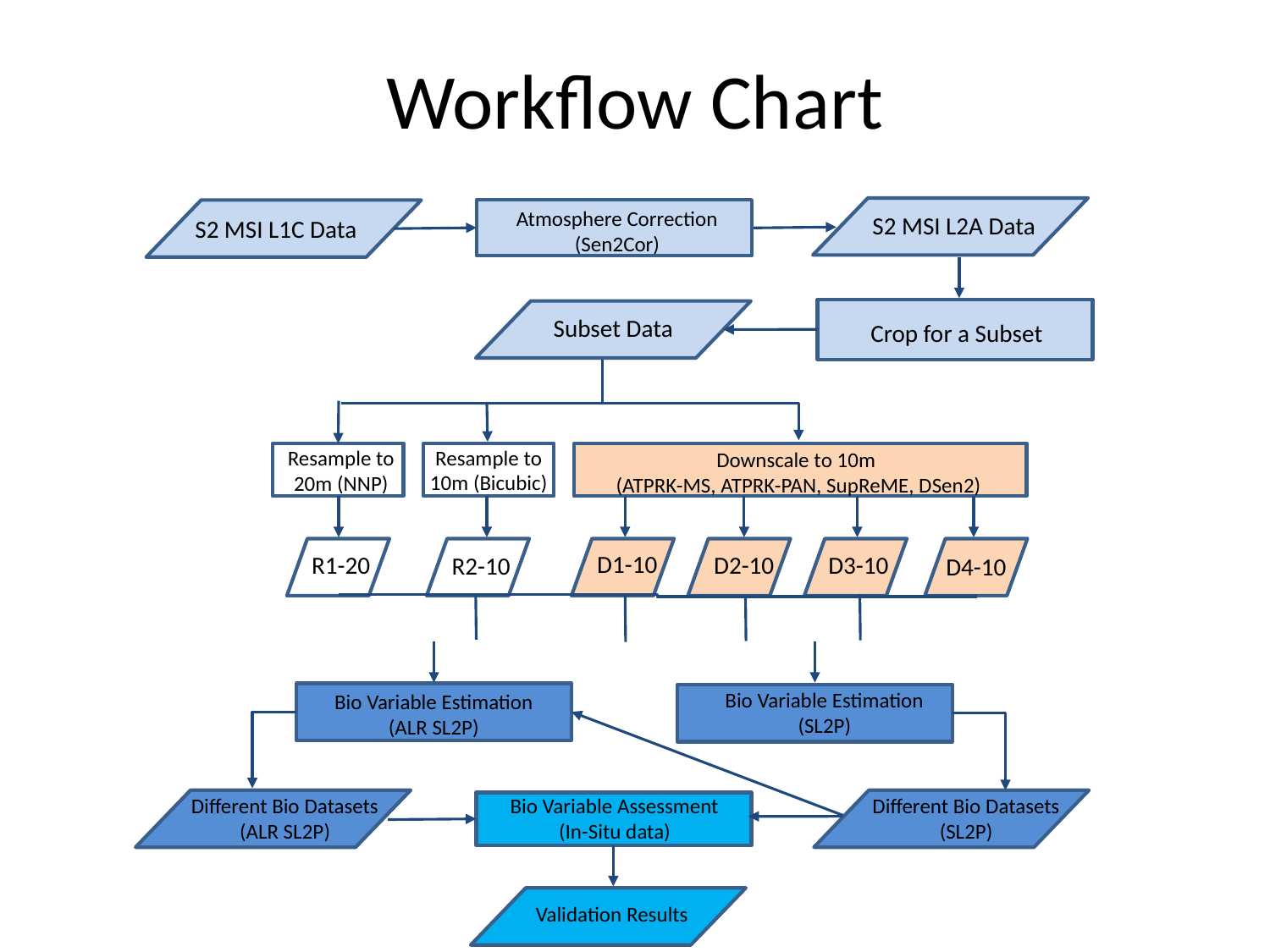

# Workflow Chart

Atmosphere Correction (Sen2Cor)

S2 MSI L2A Data
S2 MSI L1C Data

Subset Data
Crop for a Subset
Resample to 10m (Bicubic)
Resample to 20m (NNP)
Downscale to 10m
(ATPRK-MS, ATPRK-PAN, SupReME, DSen2)

D1-10
D2-10
R1-20
D3-10
R2-10
D4-10
Bio Variable Estimation (SL2P)
Bio Variable Estimation (ALR SL2P)

Different Bio Datasets
(ALR SL2P)
Different Bio Datasets
(SL2P)
Bio Variable Assessment (In-Situ data)

Validation Results